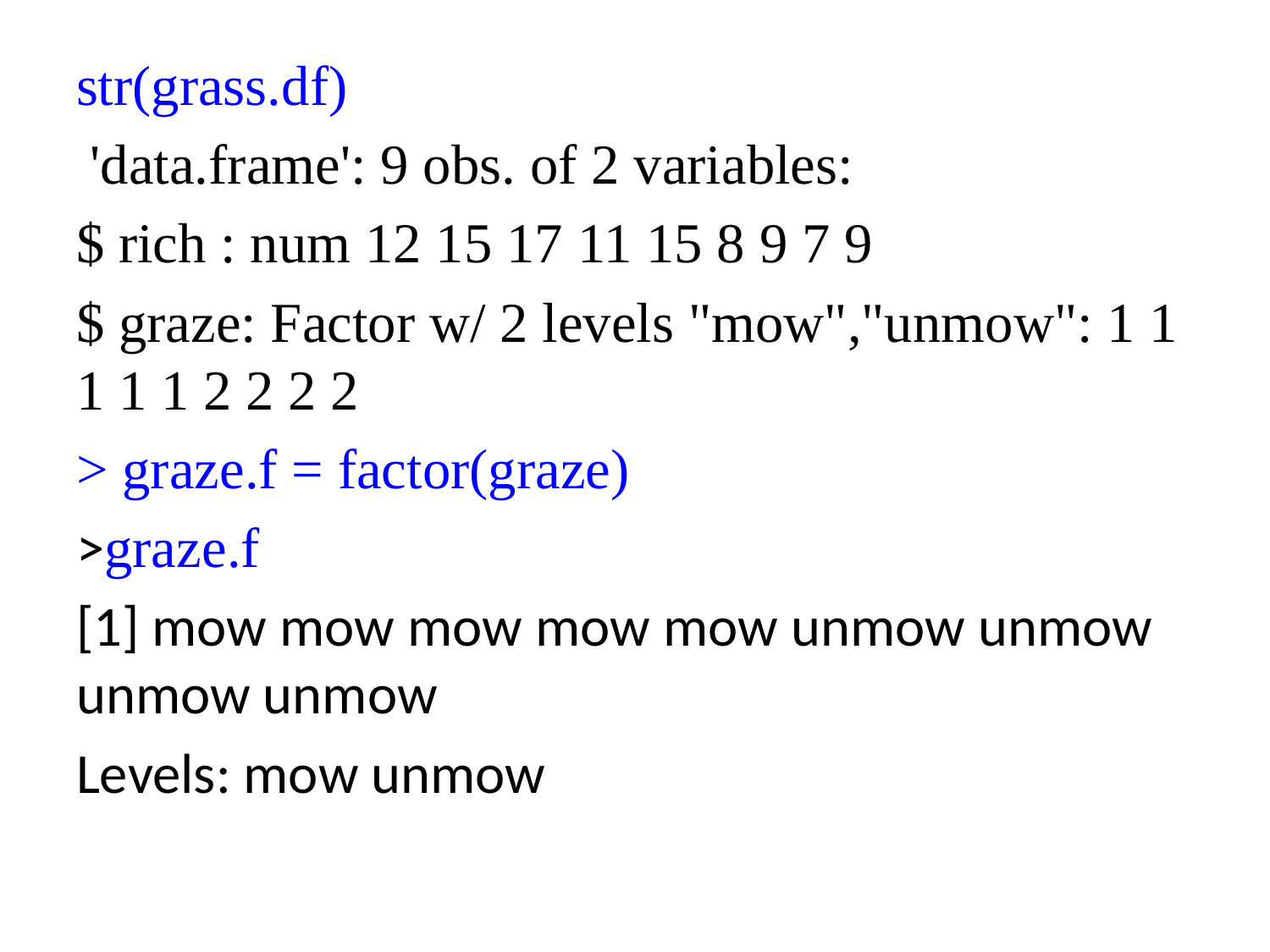

str(grass.df)
 'data.frame': 9 obs. of 2 variables:
$ rich : num 12 15 17 11 15 8 9 7 9
$ graze: Factor w/ 2 levels "mow","unmow": 1 1 1 1 1 2 2 2 2
> graze.f = factor(graze)
>graze.f
[1] mow mow mow mow mow unmow unmow unmow unmow
Levels: mow unmow